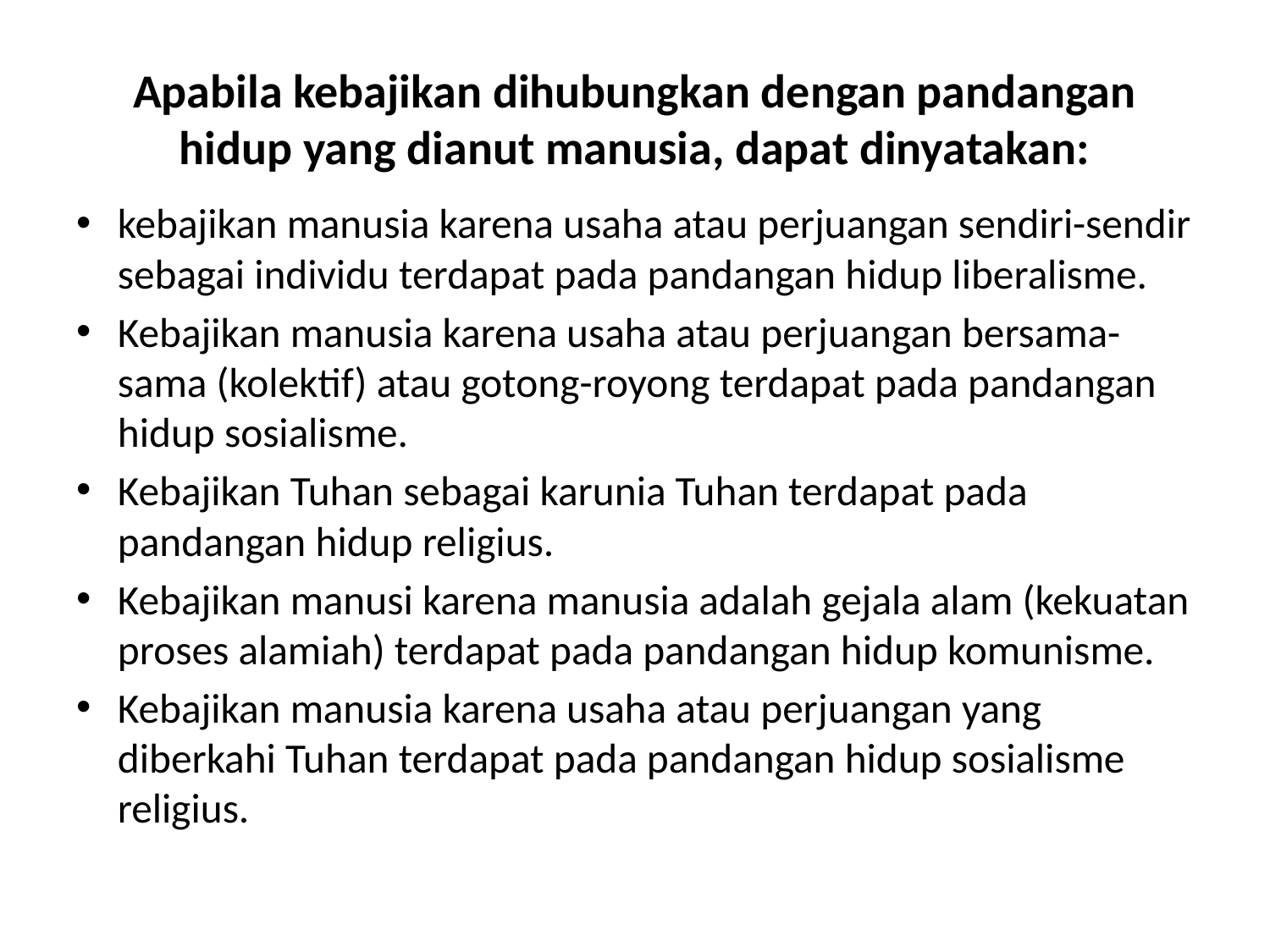

# Apabila kebajikan dihubungkan dengan pandangan hidup yang dianut manusia, dapat dinyatakan:
kebajikan manusia karena usaha atau perjuangan sendiri-sendir sebagai individu terdapat pada pandangan hidup liberalisme.
Kebajikan manusia karena usaha atau perjuangan bersama-sama (kolektif) atau gotong-royong terdapat pada pandangan hidup sosialisme.
Kebajikan Tuhan sebagai karunia Tuhan terdapat pada pandangan hidup religius.
Kebajikan manusi karena manusia adalah gejala alam (kekuatan proses alamiah) terdapat pada pandangan hidup komunisme.
Kebajikan manusia karena usaha atau perjuangan yang diberkahi Tuhan terdapat pada pandangan hidup sosialisme religius.